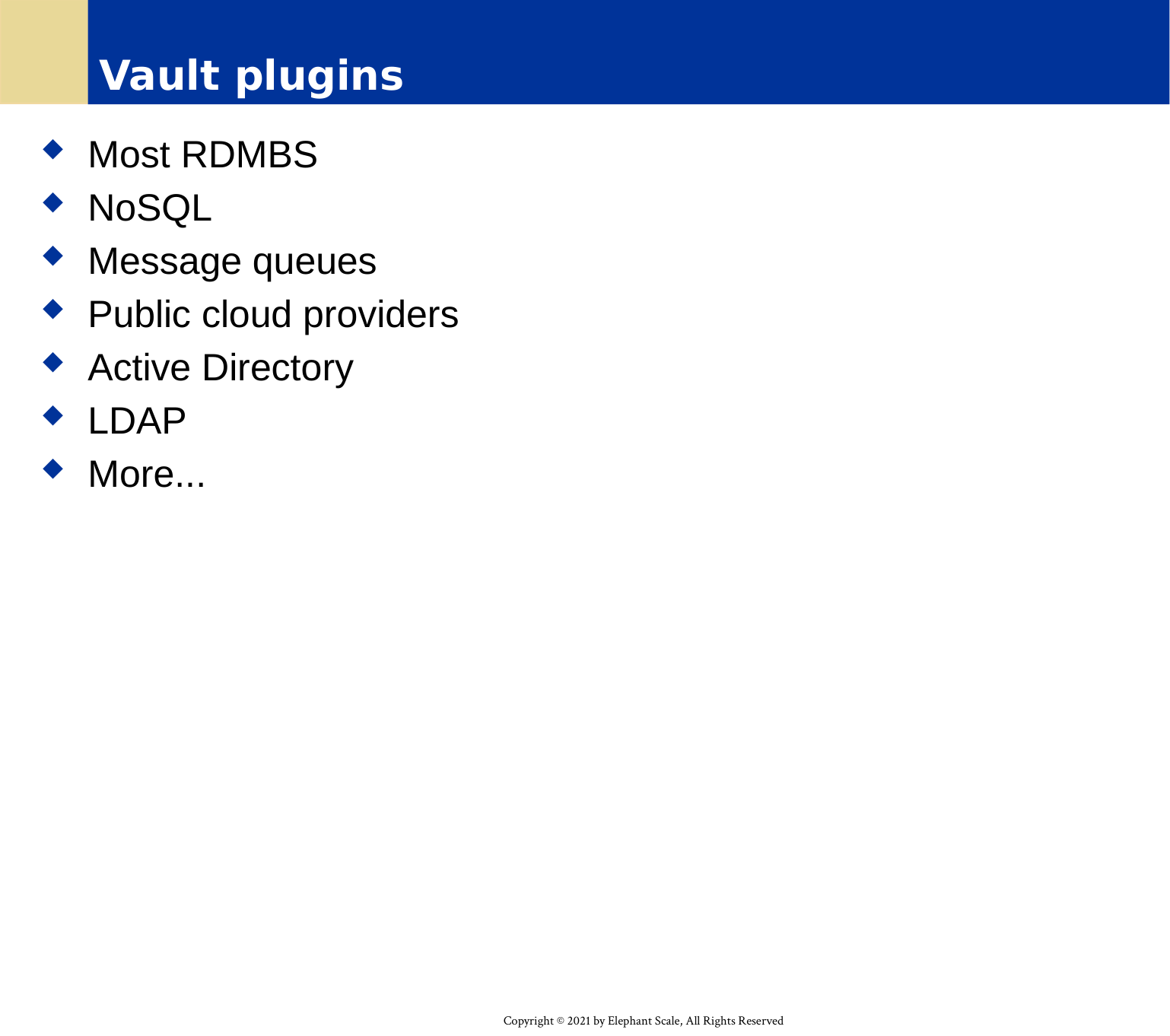

# Vault plugins
 Most RDMBS
 NoSQL
 Message queues
 Public cloud providers
 Active Directory
 LDAP
 More...
Copyright © 2021 by Elephant Scale, All Rights Reserved